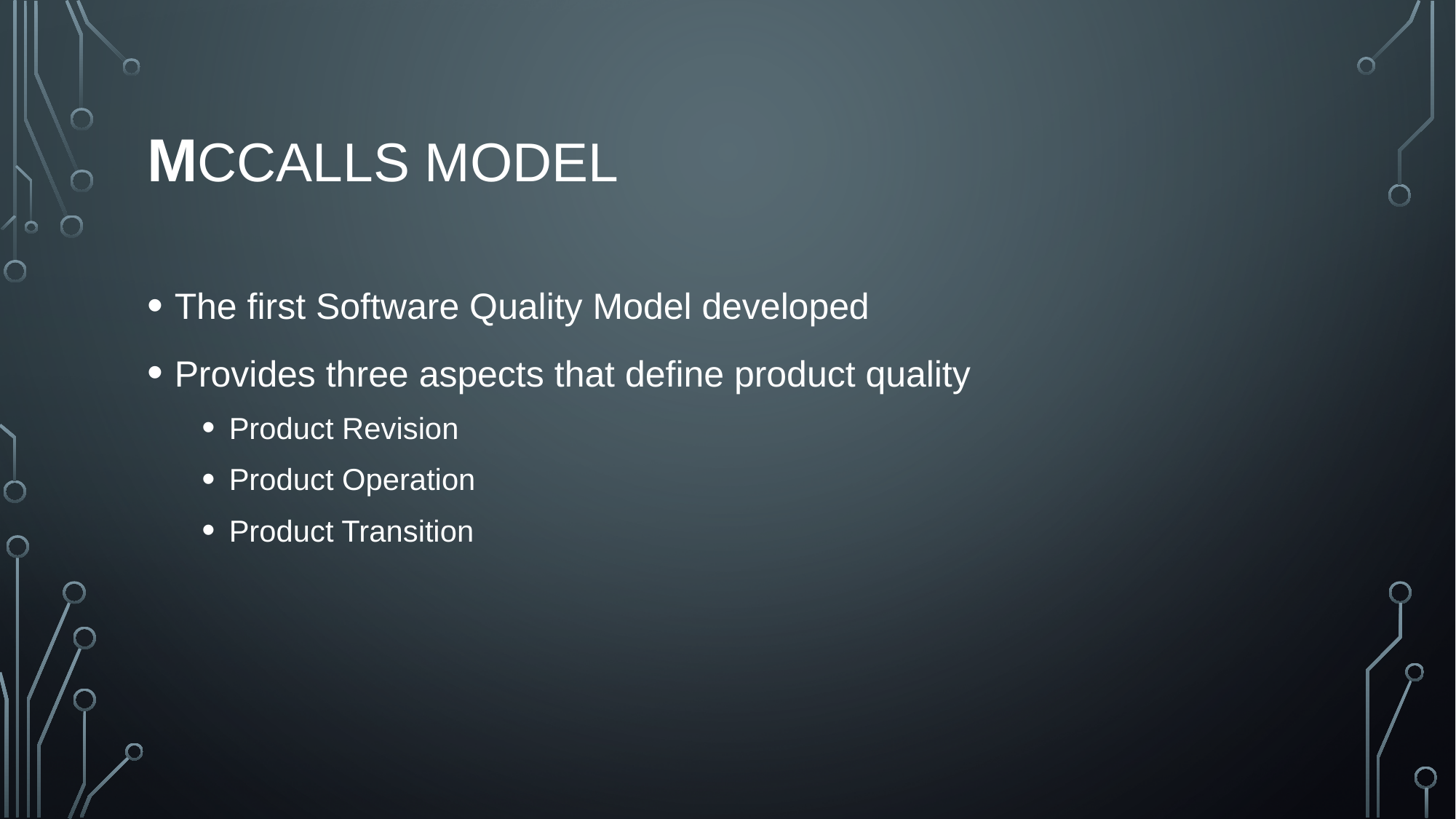

# McCalls model
The first Software Quality Model developed
Provides three aspects that define product quality
Product Revision
Product Operation
Product Transition